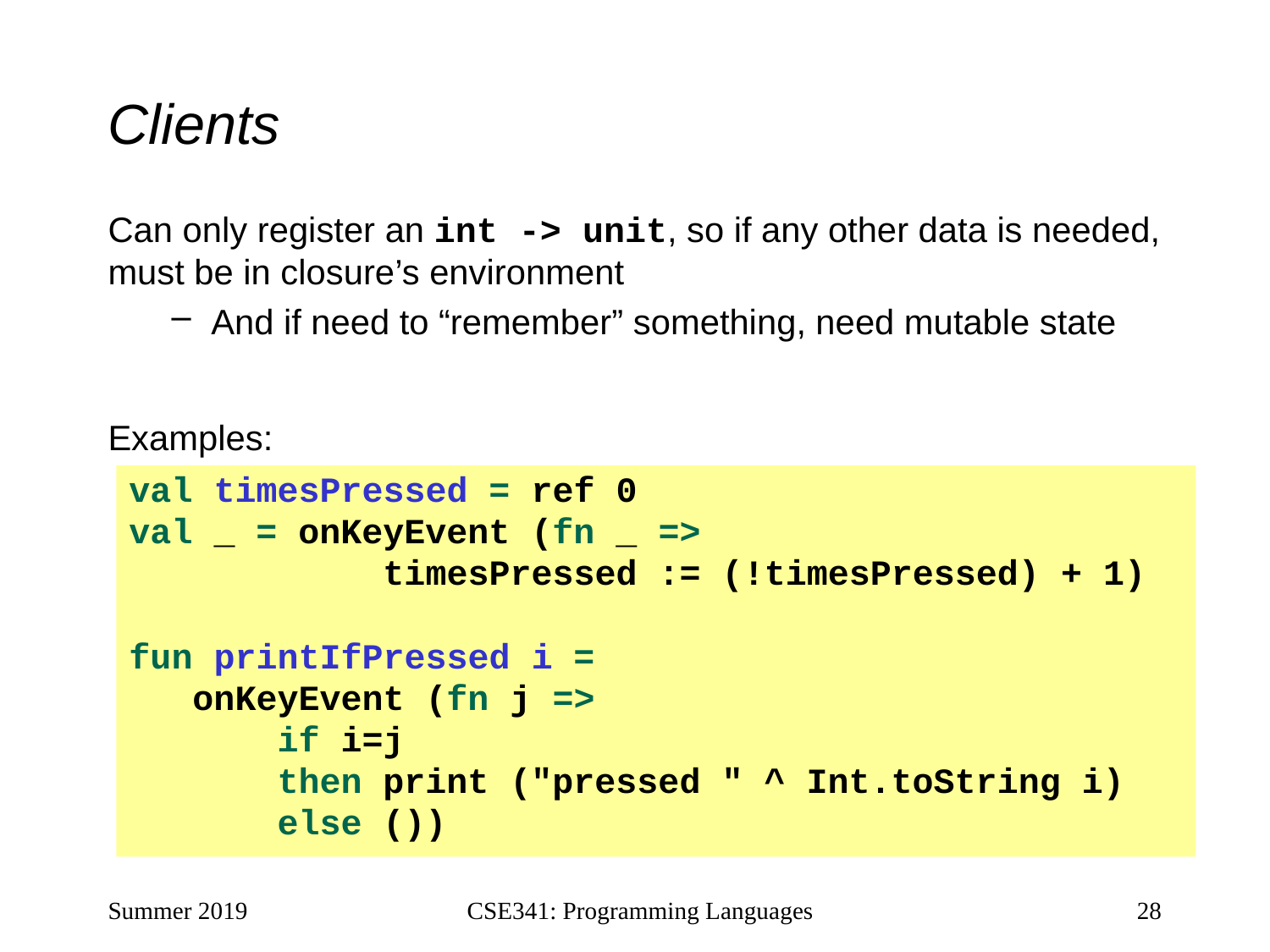

# Clients
Can only register an int -> unit, so if any other data is needed, must be in closure’s environment
And if need to “remember” something, need mutable state

Examples:
val timesPressed = ref 0
val _ = onKeyEvent (fn _ =>
            timesPressed := (!timesPressed) + 1)

fun printIfPressed i =
   onKeyEvent (fn j =>
       if i=j
       then print ("pressed " ^ Int.toString i)
       else ())

Summer 2019
CSE341: Programming Languages
28